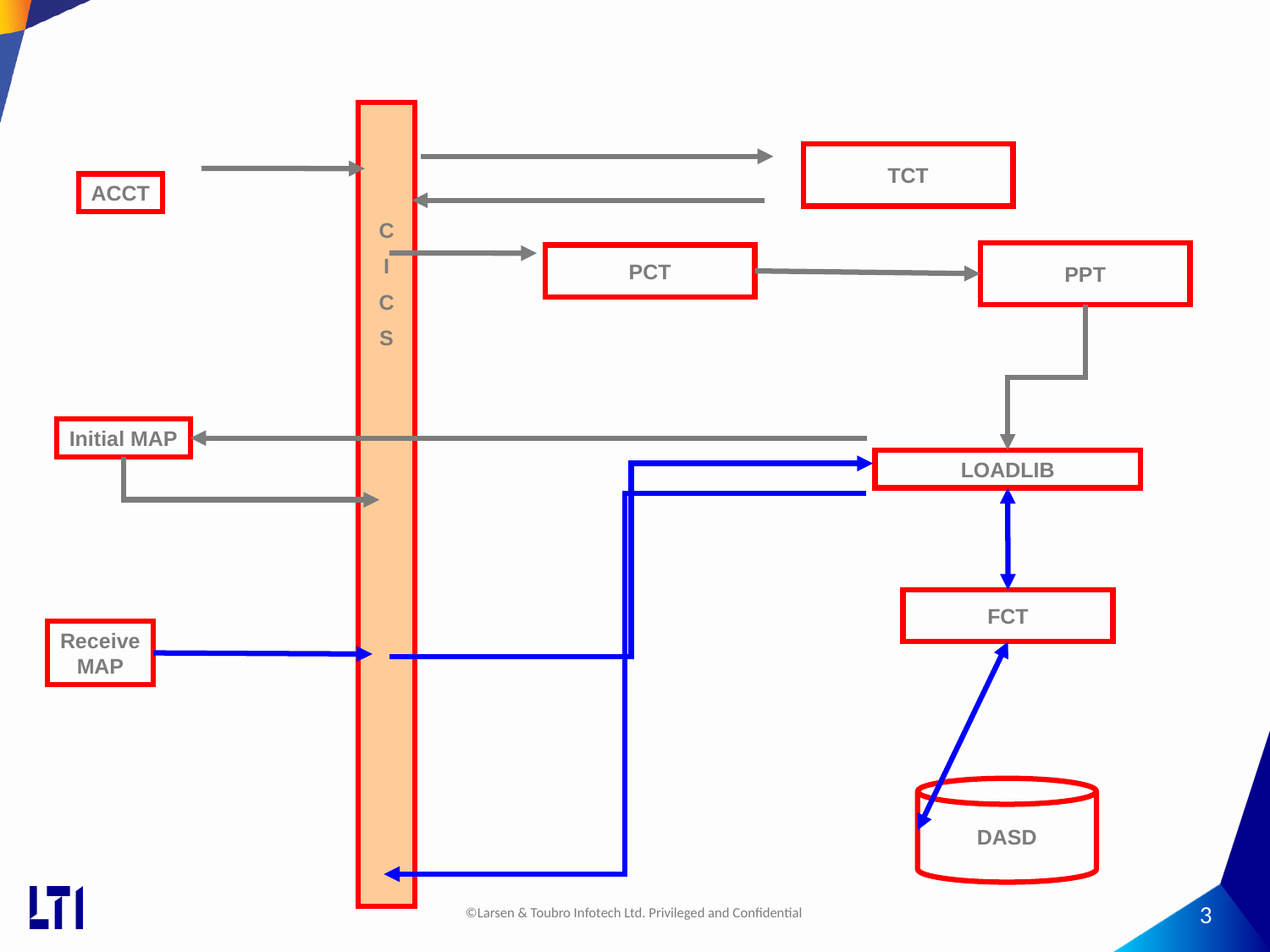

CICS Transaction flow

C
I
C
S

TCT
ACCT
PPT
PCT
Initial MAP
LOADLIB
FCT
Receive
MAP
DASD